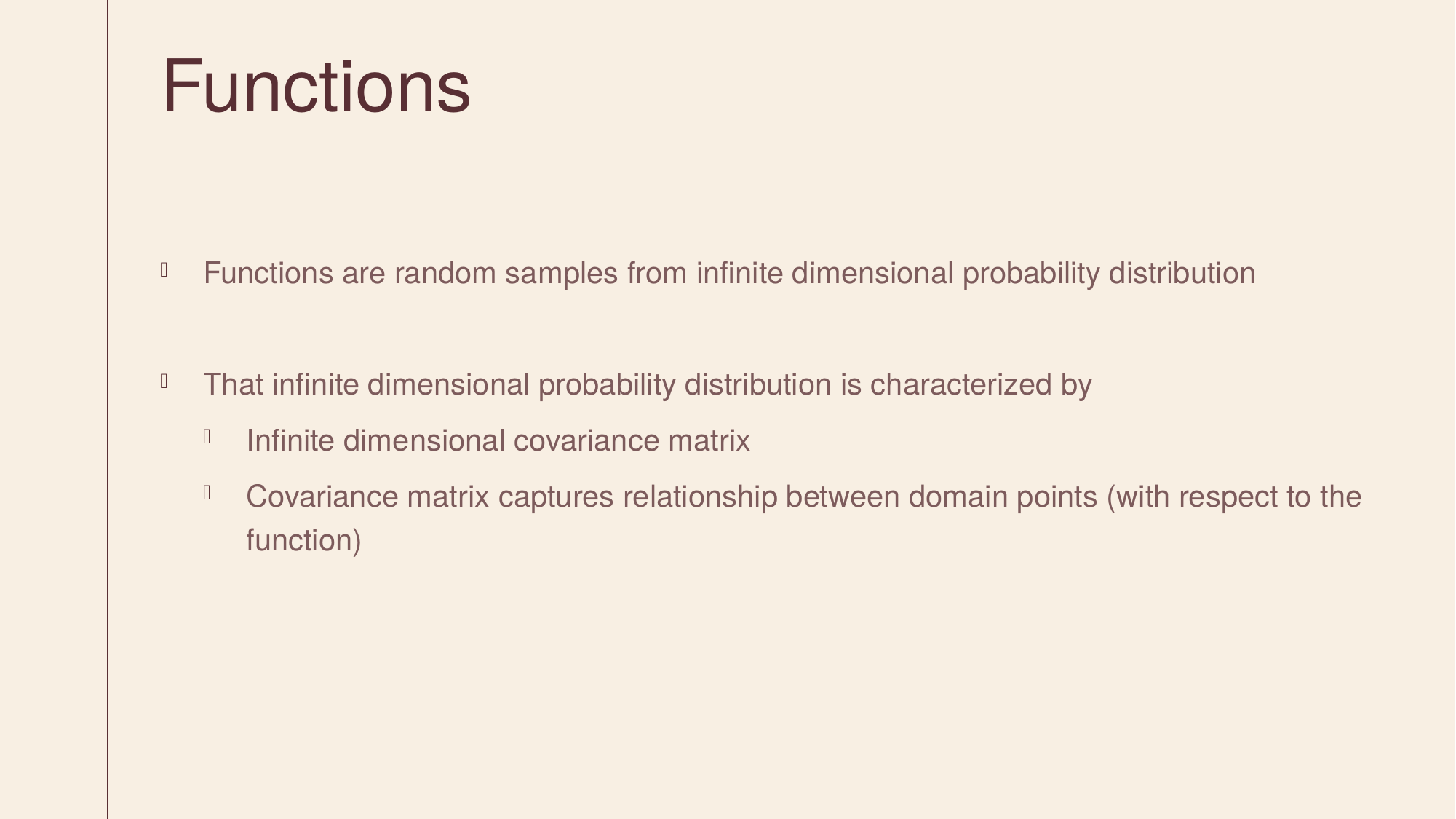

# Functions
Functions are random samples from infinite dimensional probability distribution

That infinite dimensional probability distribution is characterized by
Infinite dimensional covariance matrix
Covariance matrix captures relationship between domain points (with respect to the function)